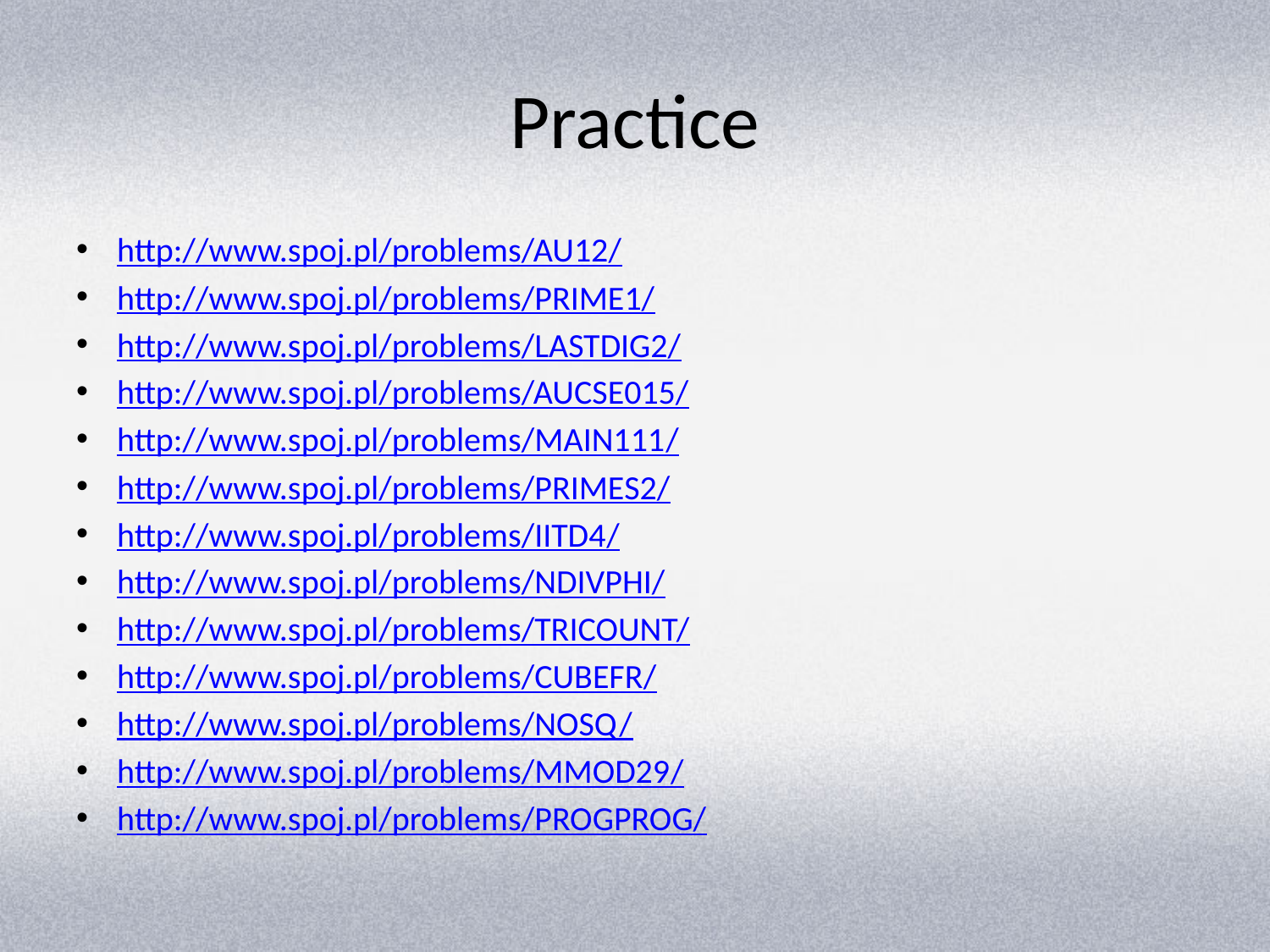

# Practice
http://www.spoj.pl/problems/AU12/
http://www.spoj.pl/problems/PRIME1/
http://www.spoj.pl/problems/LASTDIG2/
http://www.spoj.pl/problems/AUCSE015/
http://www.spoj.pl/problems/MAIN111/
http://www.spoj.pl/problems/PRIMES2/
http://www.spoj.pl/problems/IITD4/
http://www.spoj.pl/problems/NDIVPHI/
http://www.spoj.pl/problems/TRICOUNT/
http://www.spoj.pl/problems/CUBEFR/
http://www.spoj.pl/problems/NOSQ/
http://www.spoj.pl/problems/MMOD29/
http://www.spoj.pl/problems/PROGPROG/